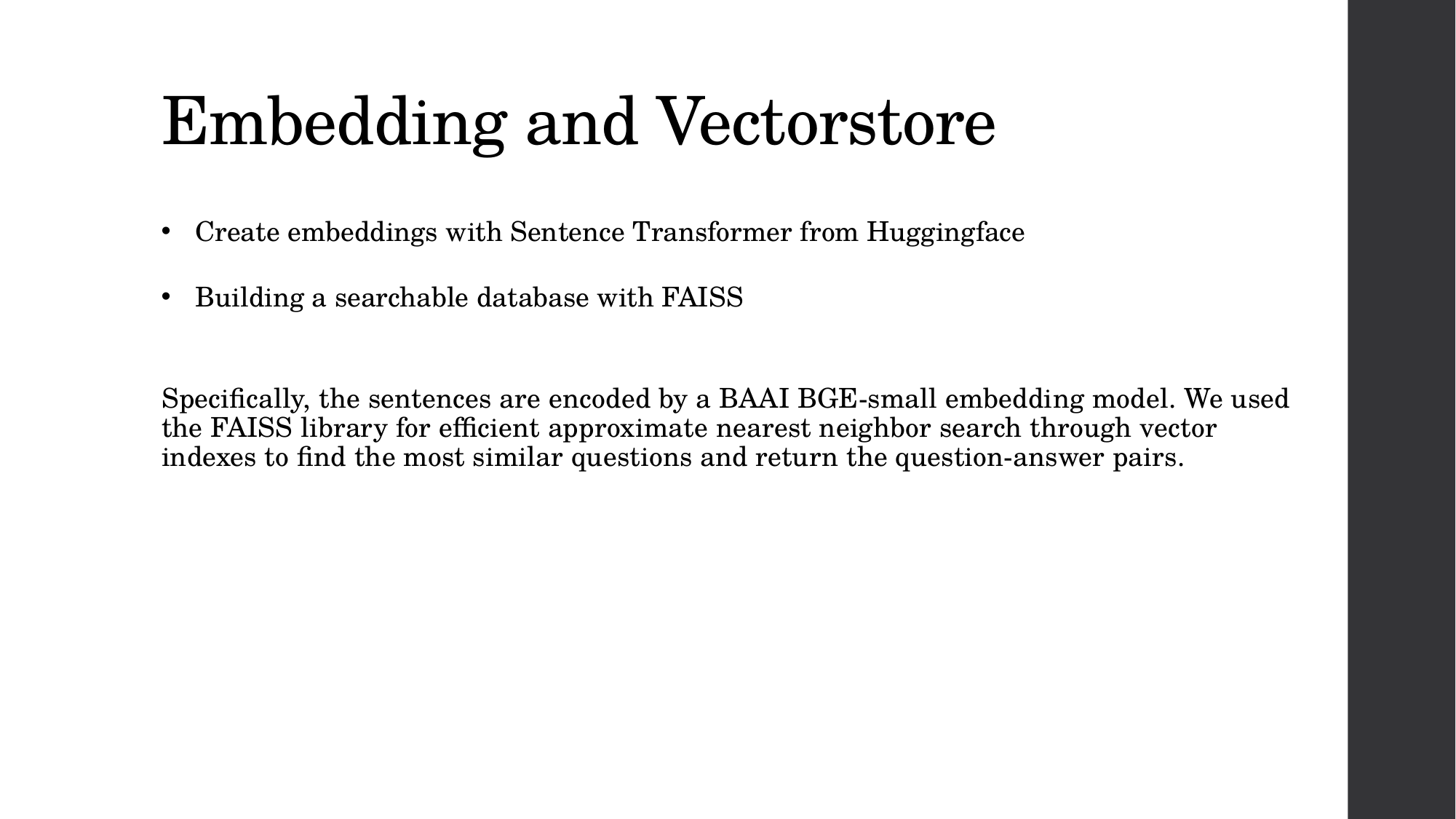

# Embedding and Vectorstore
Create embeddings with Sentence Transformer from Huggingface

Building a searchable database with FAISS
Specifically, the sentences are encoded by a BAAI BGE-small embedding model. We used the FAISS library for efficient approximate nearest neighbor search through vector indexes to find the most similar questions and return the question-answer pairs.